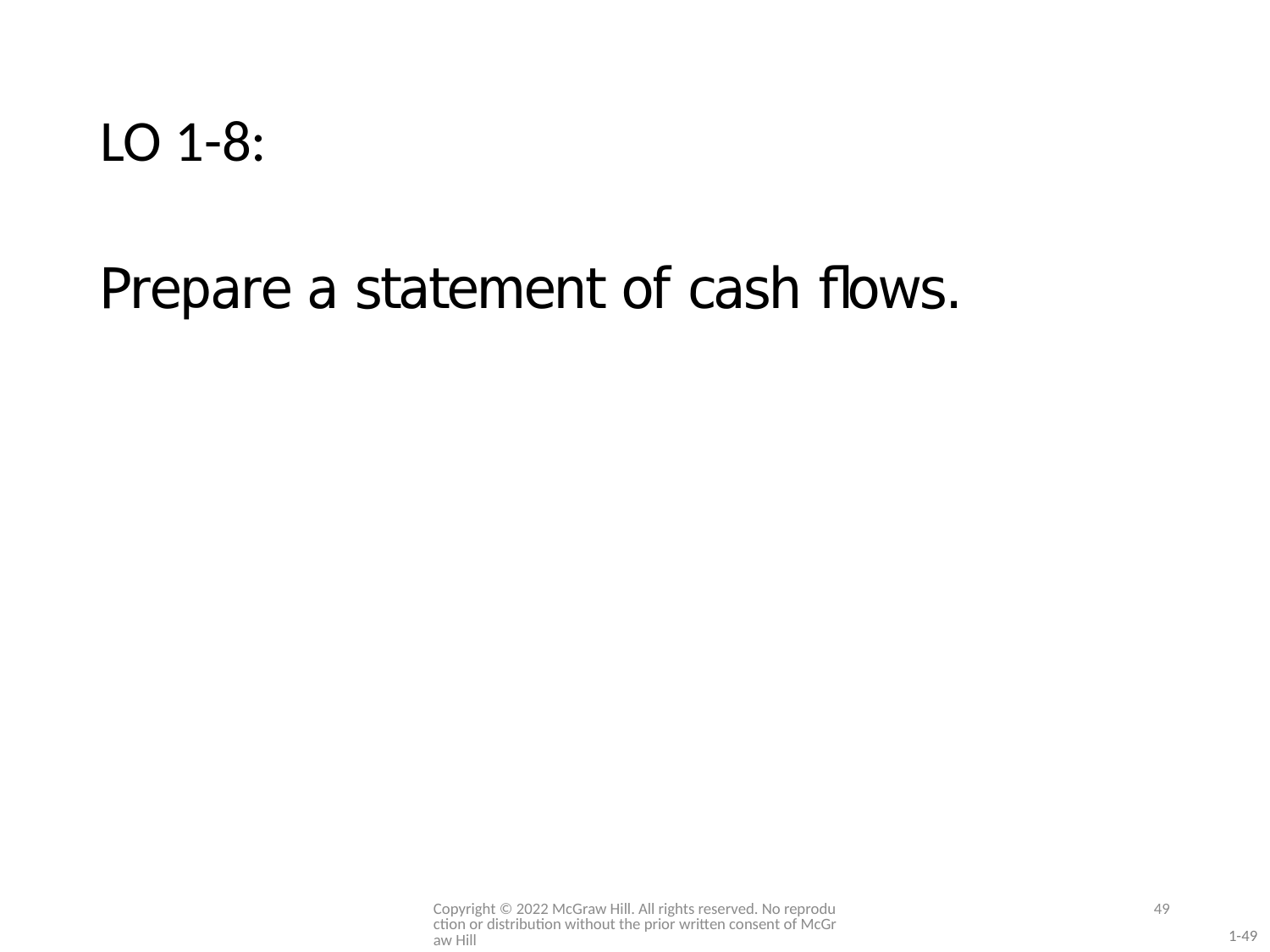

# LO 1-8:
Prepare a statement of cash flows.
Copyright © 2022 McGraw Hill. All rights reserved. No reproduction or distribution without the prior written consent of McGraw Hill
49